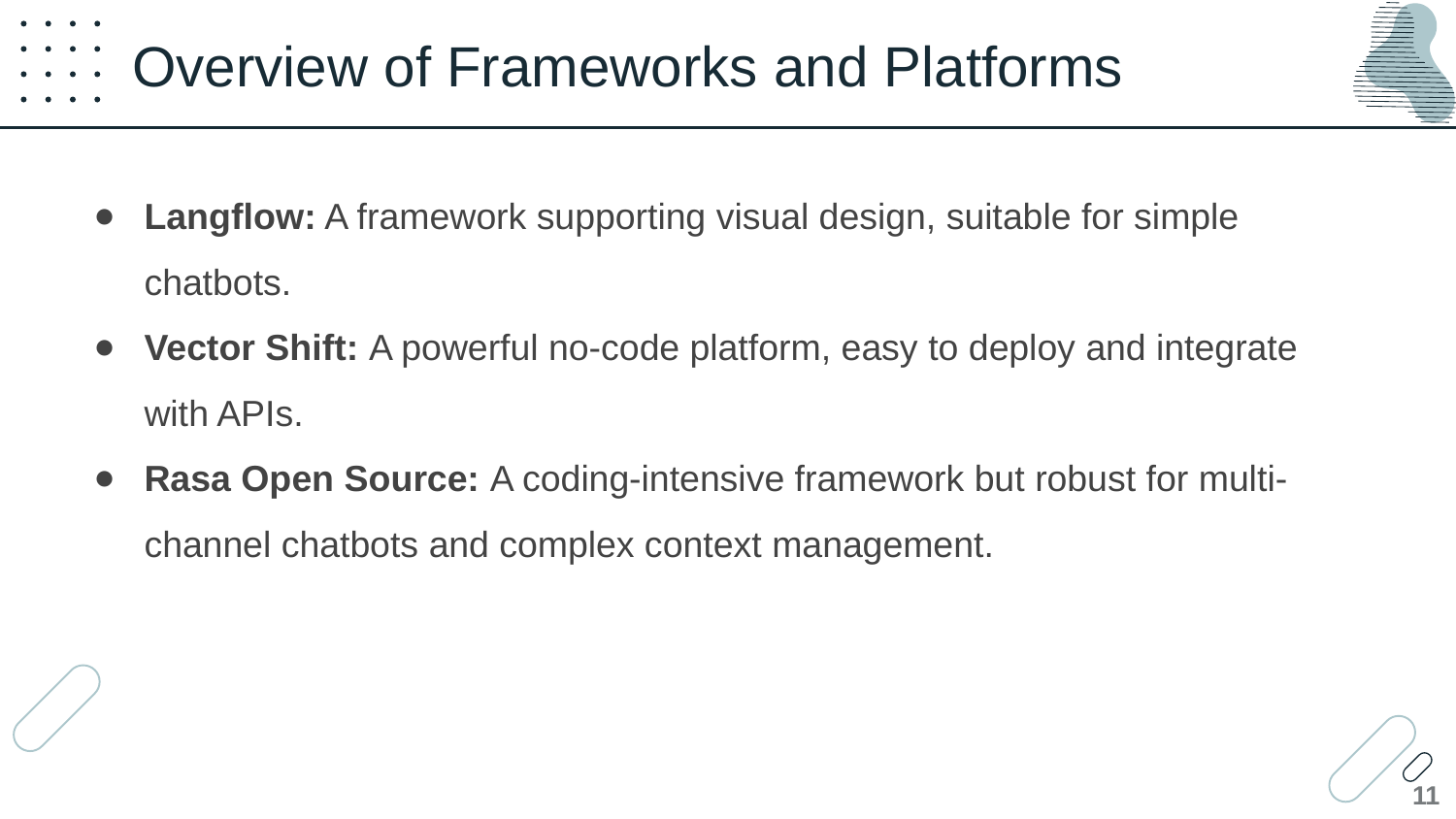

# Overview of Frameworks and Platforms
Langflow: A framework supporting visual design, suitable for simple chatbots.
Vector Shift: A powerful no-code platform, easy to deploy and integrate with APIs.
Rasa Open Source: A coding-intensive framework but robust for multi-channel chatbots and complex context management.
11